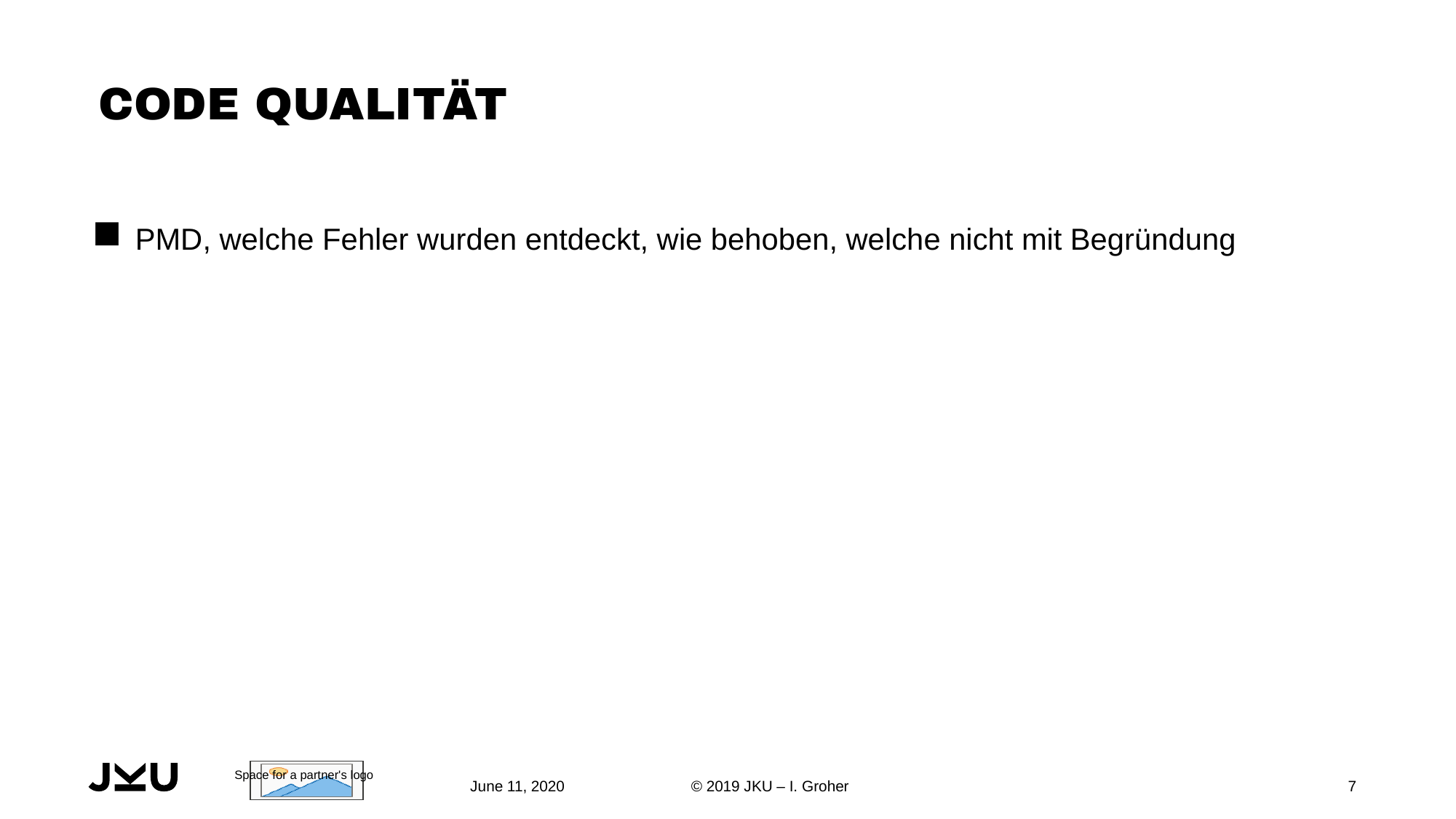

# Code Qualität
PMD, welche Fehler wurden entdeckt, wie behoben, welche nicht mit Begründung

June 11, 2020
© 2019 JKU – I. Groher
7